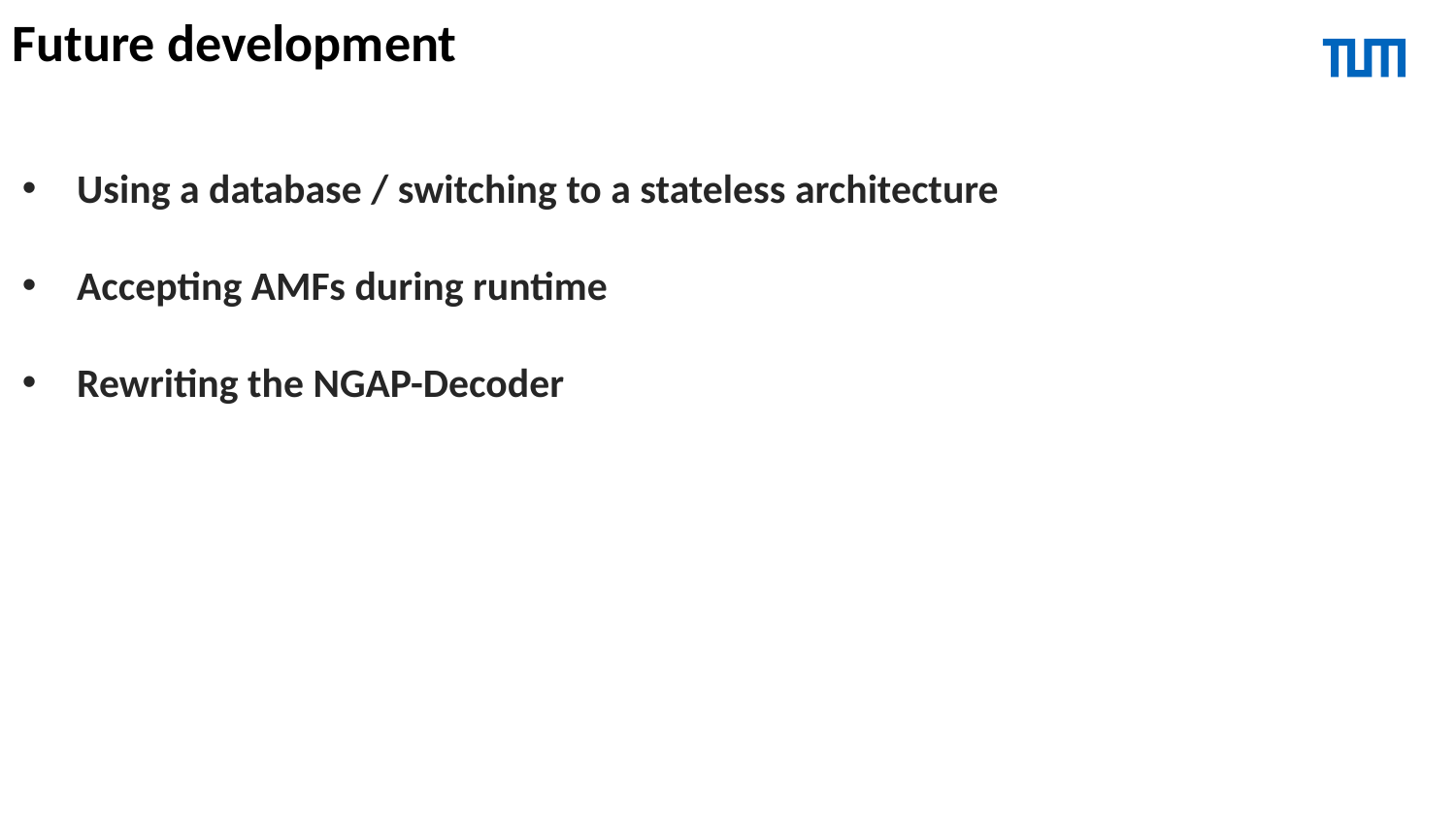

Future development
Using a database / switching to a stateless architecture

Accepting AMFs during runtime

Rewriting the NGAP-Decoder